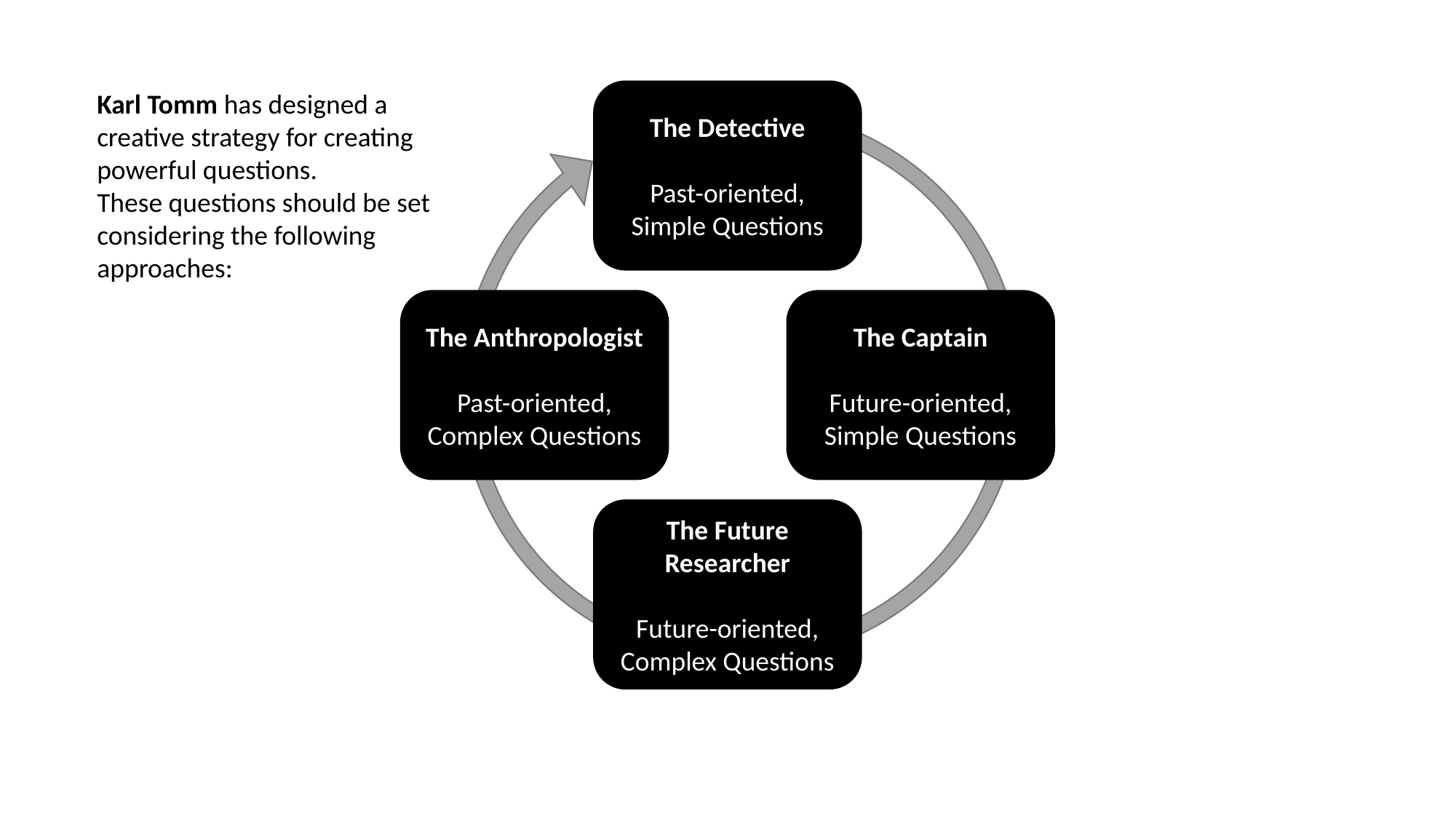

Karl Tomm has designed a creative strategy for creating powerful questions.
These questions should be set considering the following approaches:
The Detective

Past-oriented, Simple Questions

The Anthropologist

Past-oriented, Complex Questions
The Captain

Future-oriented, Simple Questions
The Future Researcher

Future-oriented, Complex Questions